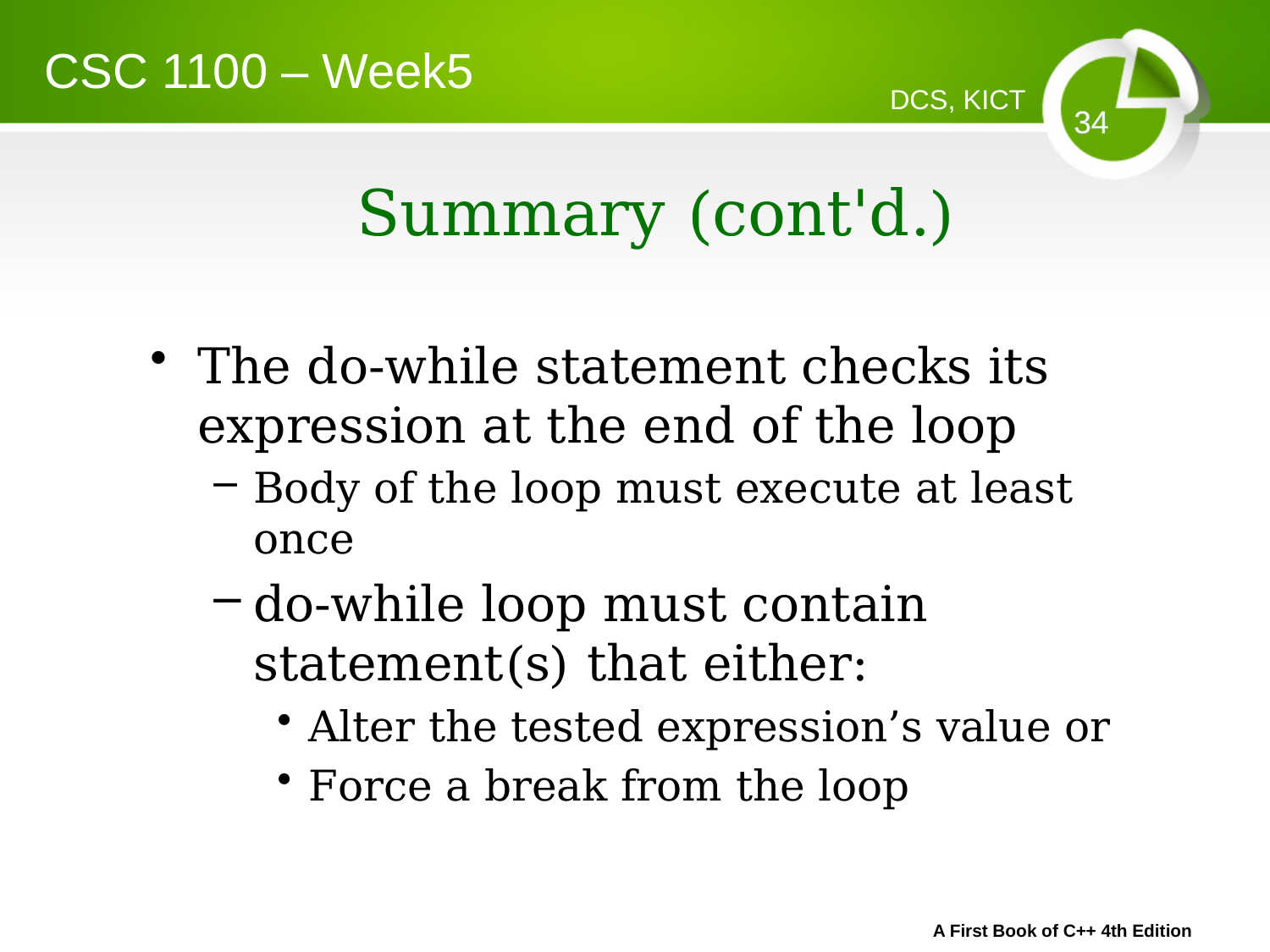

CSC 1100 – Week5
DCS, KICT
34
# Summary (cont'd.)
The do-while statement checks its expression at the end of the loop
Body of the loop must execute at least once
do-while loop must contain statement(s) that either:
Alter the tested expression’s value or
Force a break from the loop

A First Book of C++ 4th Edition